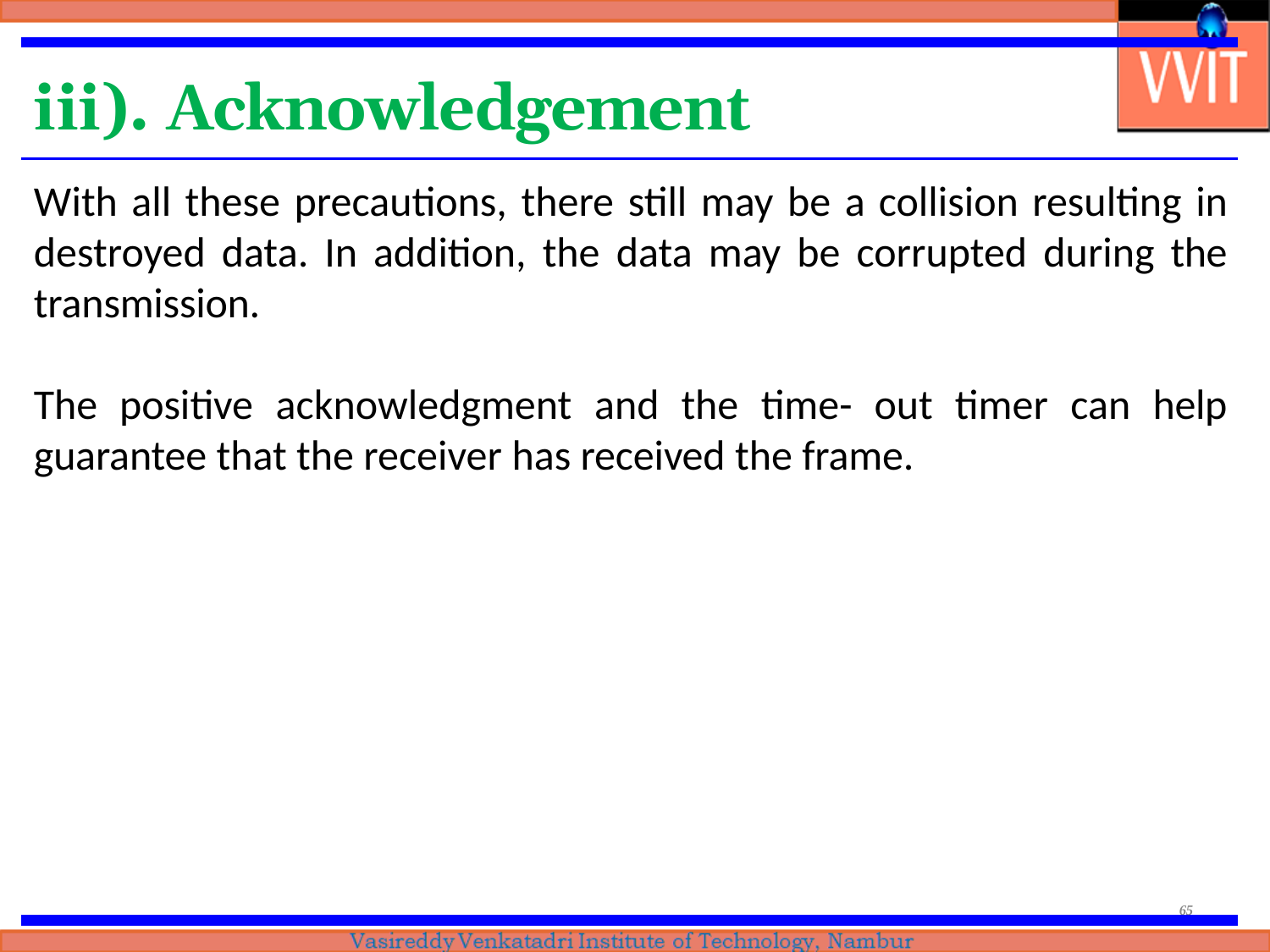

# iii). Acknowledgement

With all these precautions, there still may be a collision resulting in destroyed data. In addition, the data may be corrupted during the transmission.
The  positive  acknowledgment  and  the  time-  out  timer  can  help guarantee that the receiver has received the frame.
65